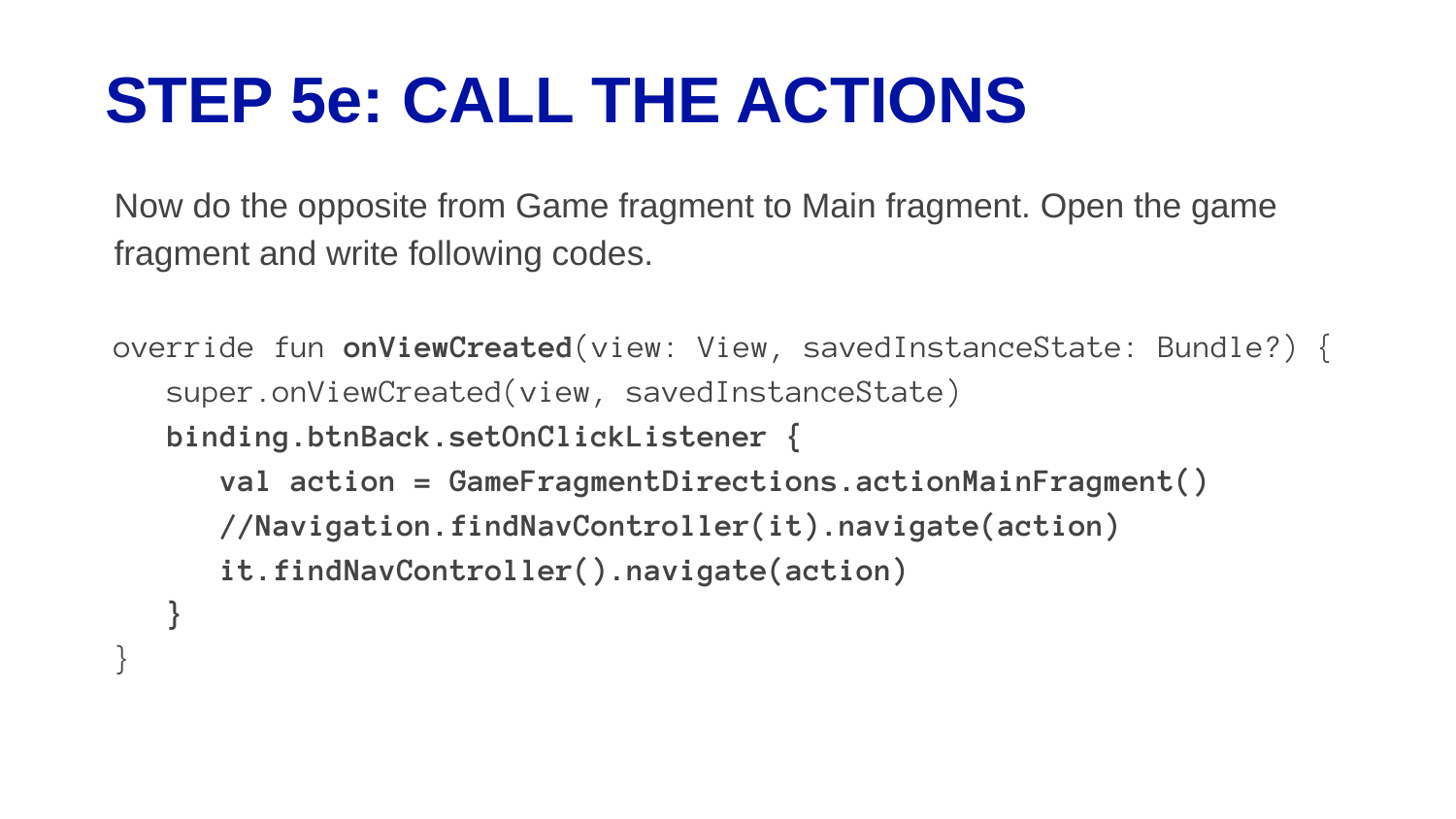

# STEP 5e: CALL THE ACTIONS
Now do the opposite from Game fragment to Main fragment. Open the game fragment and write following codes.

override fun onViewCreated(view: View, savedInstanceState: Bundle?) {
   super.onViewCreated(view, savedInstanceState)
   binding.btnBack.setOnClickListener {
      val action = GameFragmentDirections.actionMainFragment()
      //Navigation.findNavController(it).navigate(action)
      it.findNavController().navigate(action)
   }
}